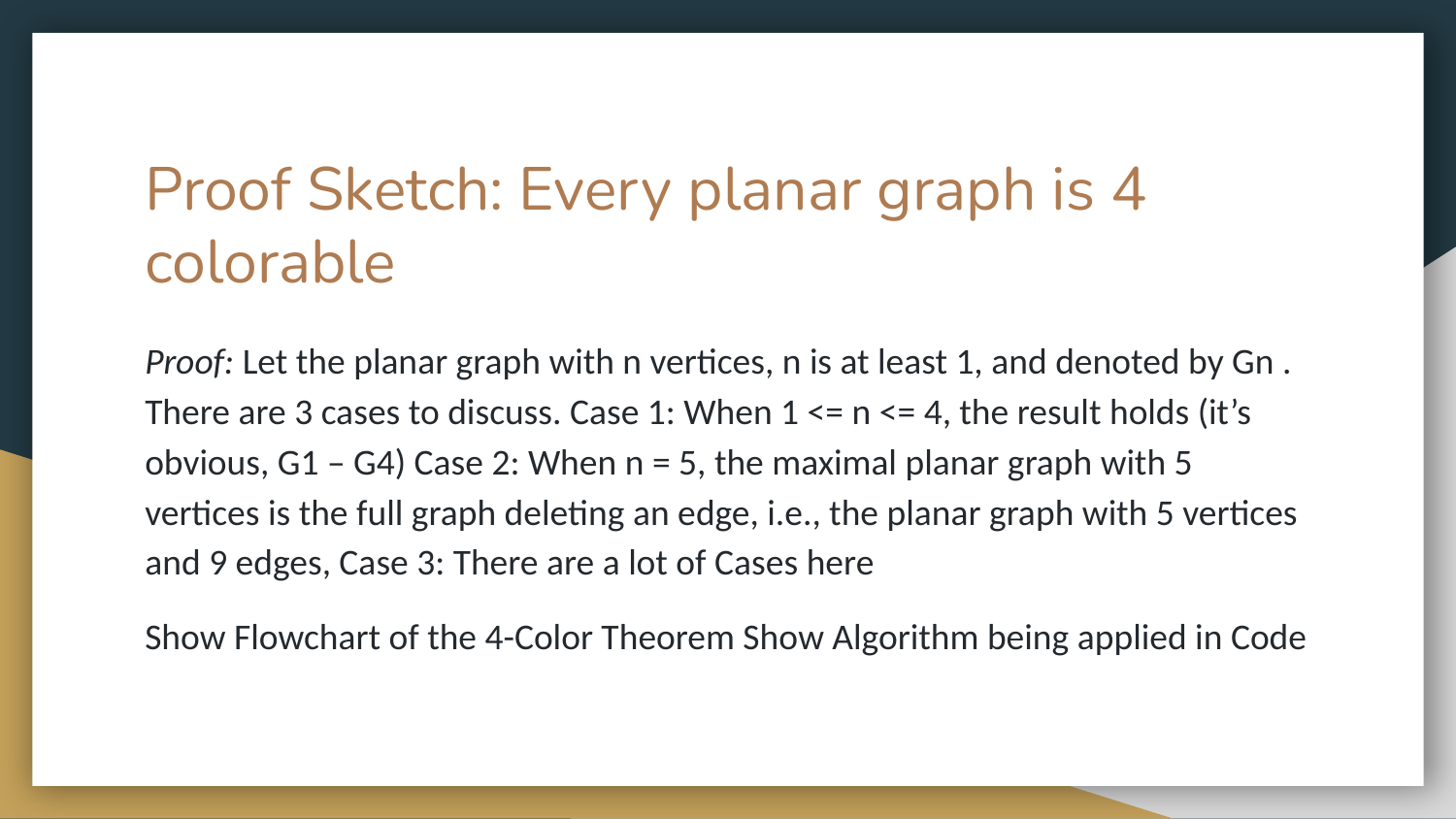

# Proof Sketch: Every planar graph is 4 colorable
Proof: Let the planar graph with n vertices, n is at least 1, and denoted by Gn . There are 3 cases to discuss. Case 1: When 1 <= n <= 4, the result holds (it’s obvious, G1 – G4) Case 2: When n = 5, the maximal planar graph with 5 vertices is the full graph deleting an edge, i.e., the planar graph with 5 vertices and 9 edges, Case 3: There are a lot of Cases here
Show Flowchart of the 4-Color Theorem Show Algorithm being applied in Code